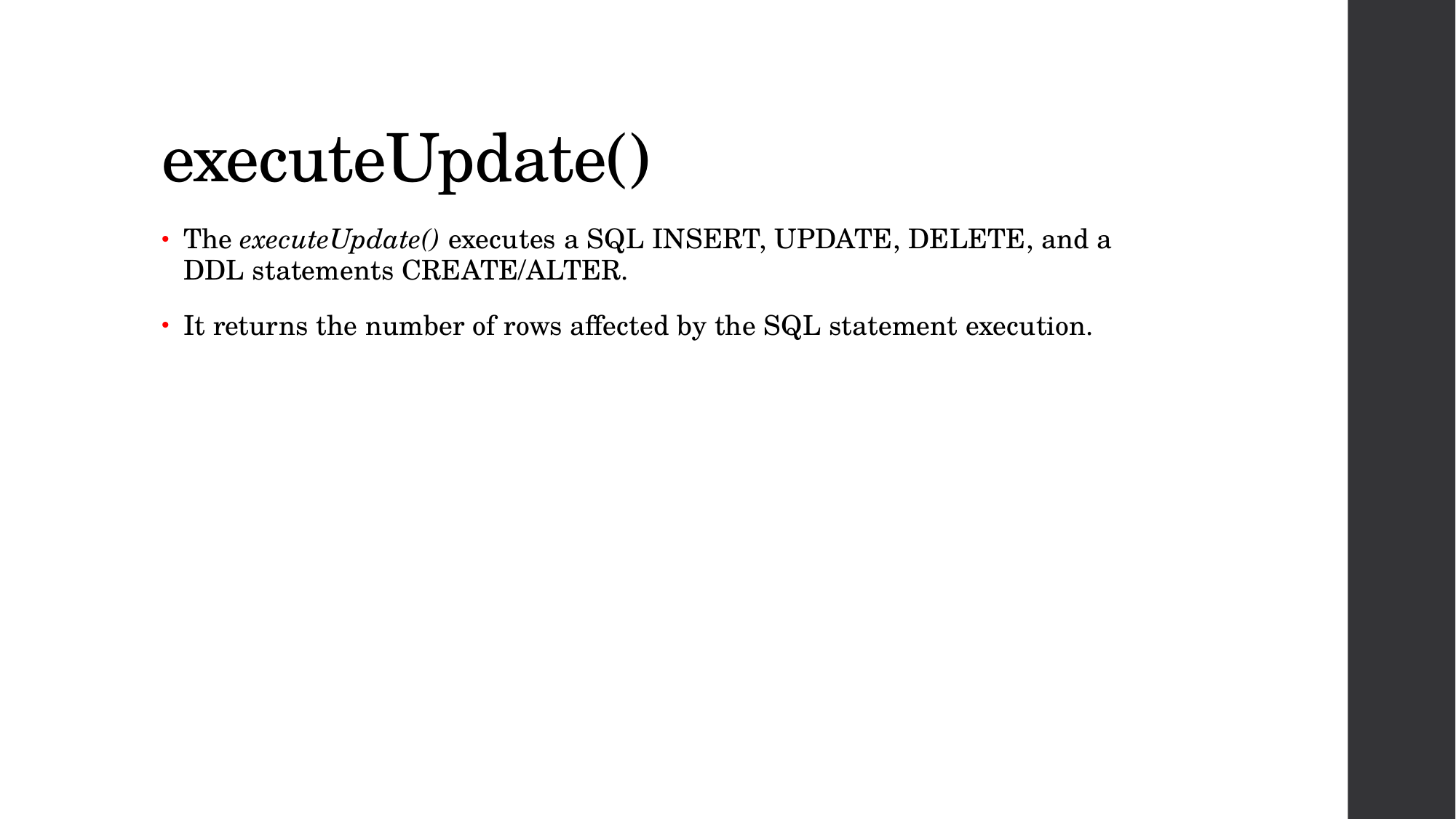

# executeUpdate()
The executeUpdate() executes a SQL INSERT, UPDATE, DELETE, and a DDL statements CREATE/ALTER.
It returns the number of rows affected by the SQL statement execution.